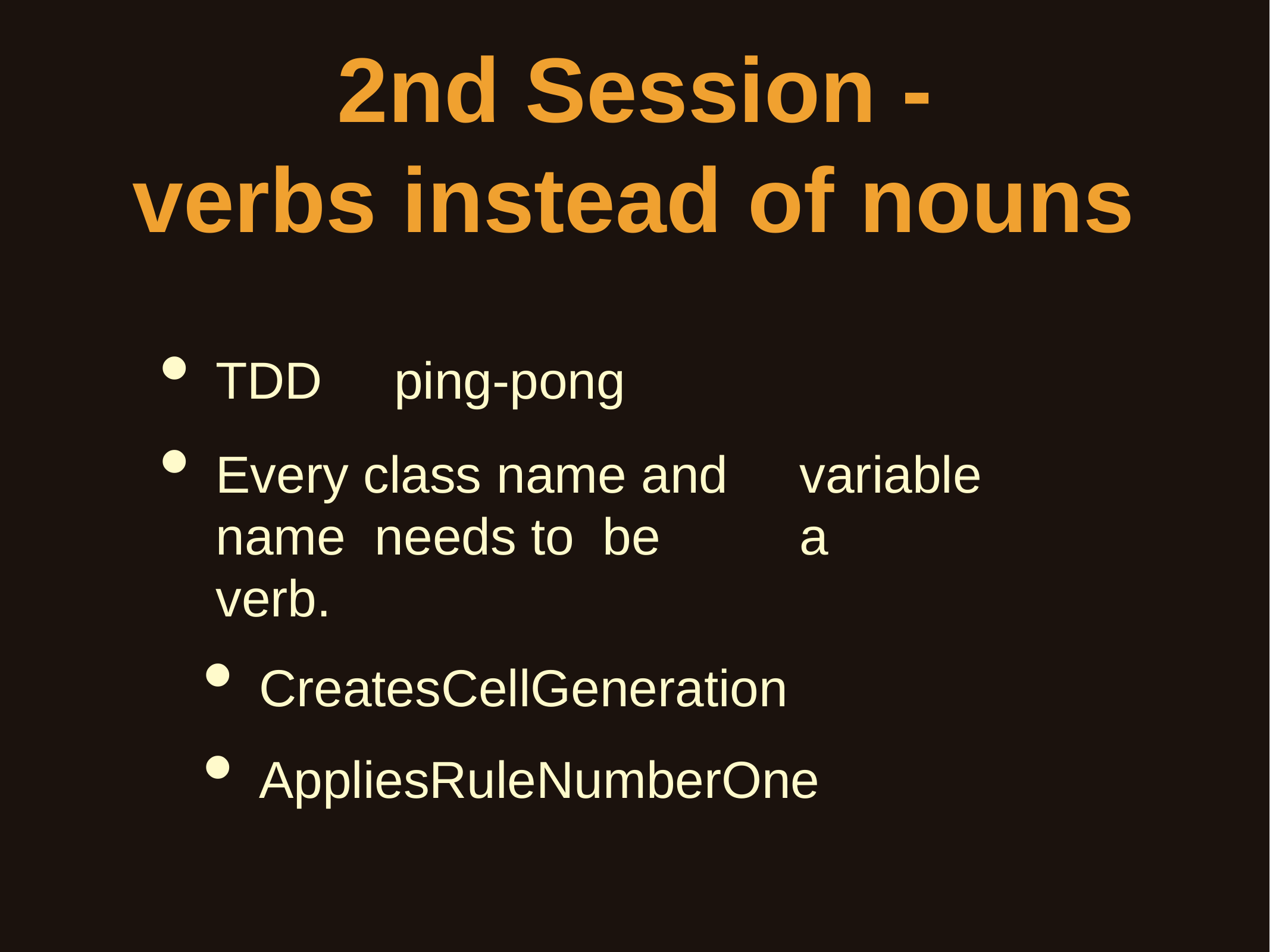

# 2nd Session -  verbs instead of nouns
TDD	ping-pong
Every class name and	variable	name  needs to	be	a	verb.
CreatesCellGeneration
AppliesRuleNumberOne